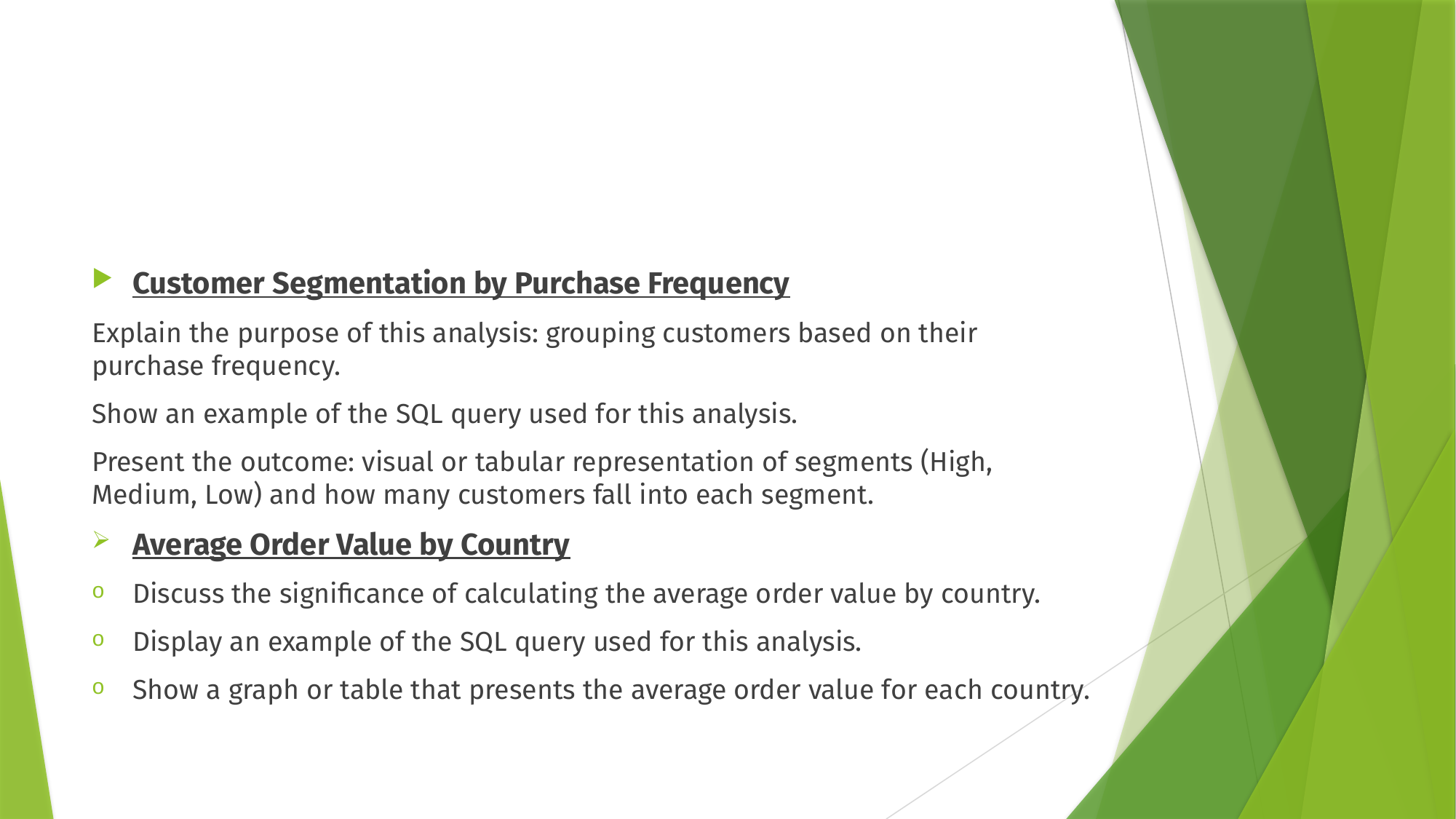

Customer Segmentation by Purchase Frequency
Explain the purpose of this analysis: grouping customers based on their purchase frequency.
Show an example of the SQL query used for this analysis.
Present the outcome: visual or tabular representation of segments (High, Medium, Low) and how many customers fall into each segment.
Average Order Value by Country
Discuss the significance of calculating the average order value by country.
Display an example of the SQL query used for this analysis.
Show a graph or table that presents the average order value for each country.